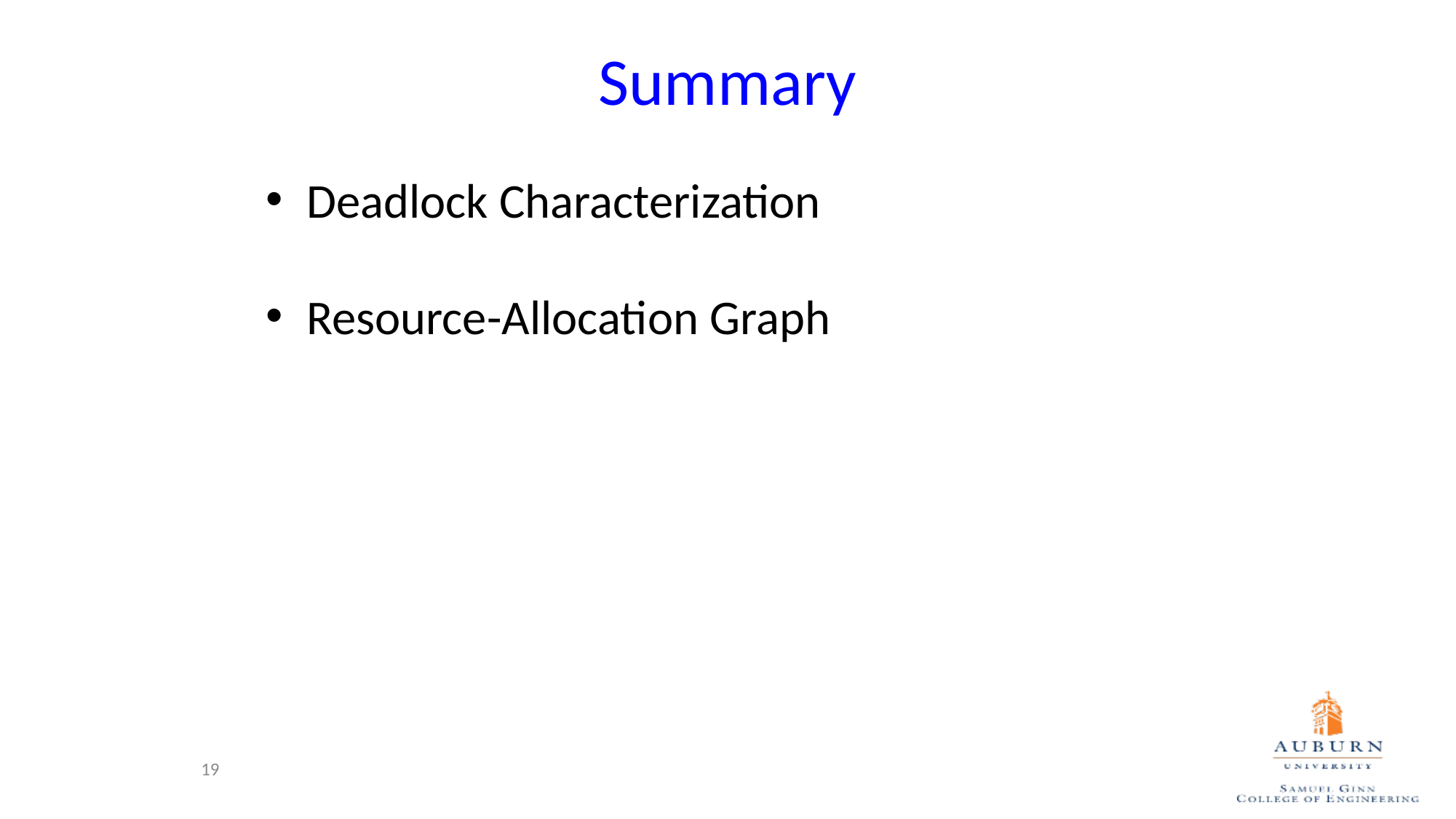

# Summary
Deadlock Characterization

Resource-Allocation Graph
19